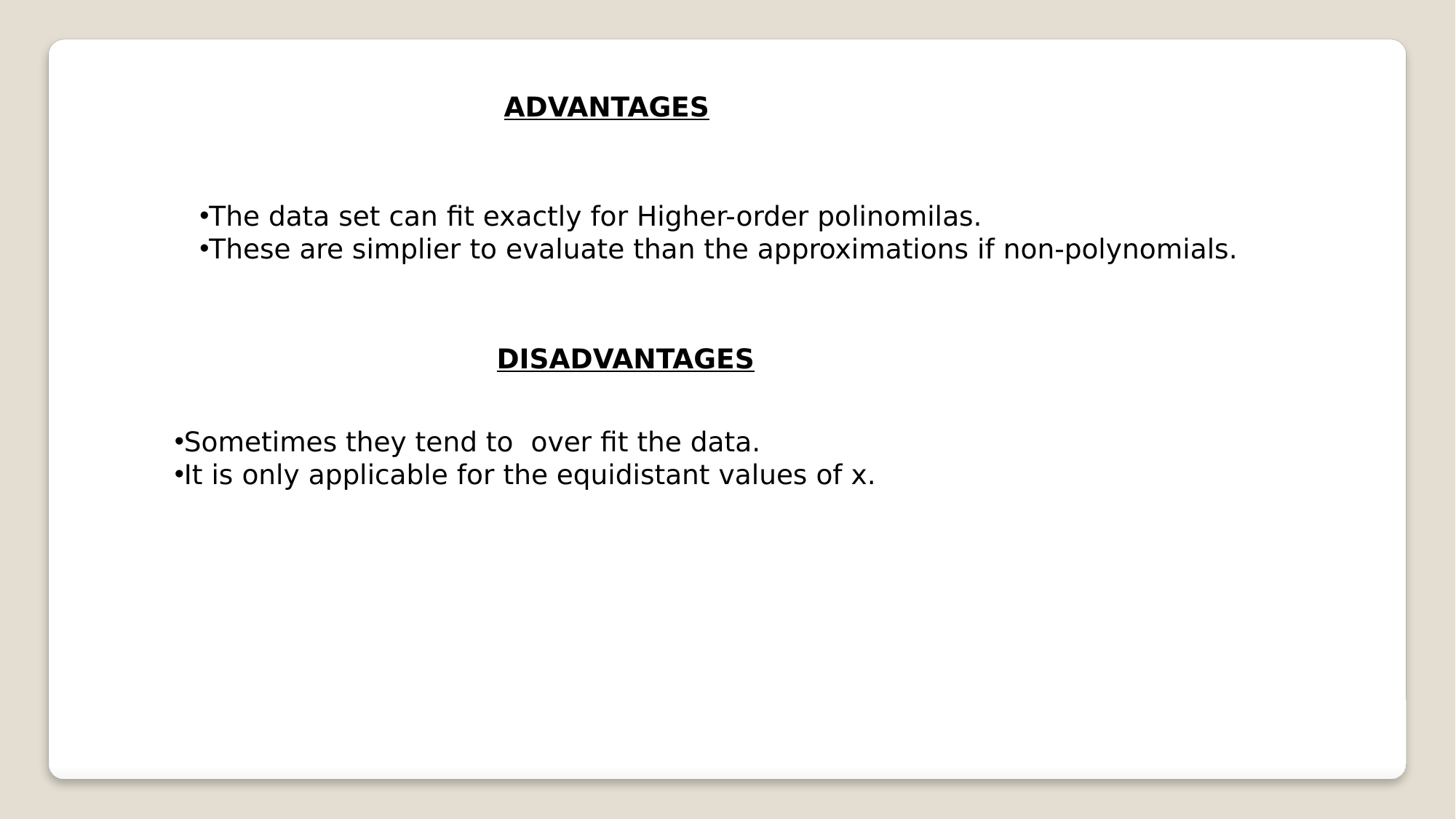

ADVANTAGES
The data set can fit exactly for Higher-order polinomilas.
These are simplier to evaluate than the approximations if non-polynomials.
DISADVANTAGES
Sometimes they tend to  over fit the data.
It is only applicable for the equidistant values of x.